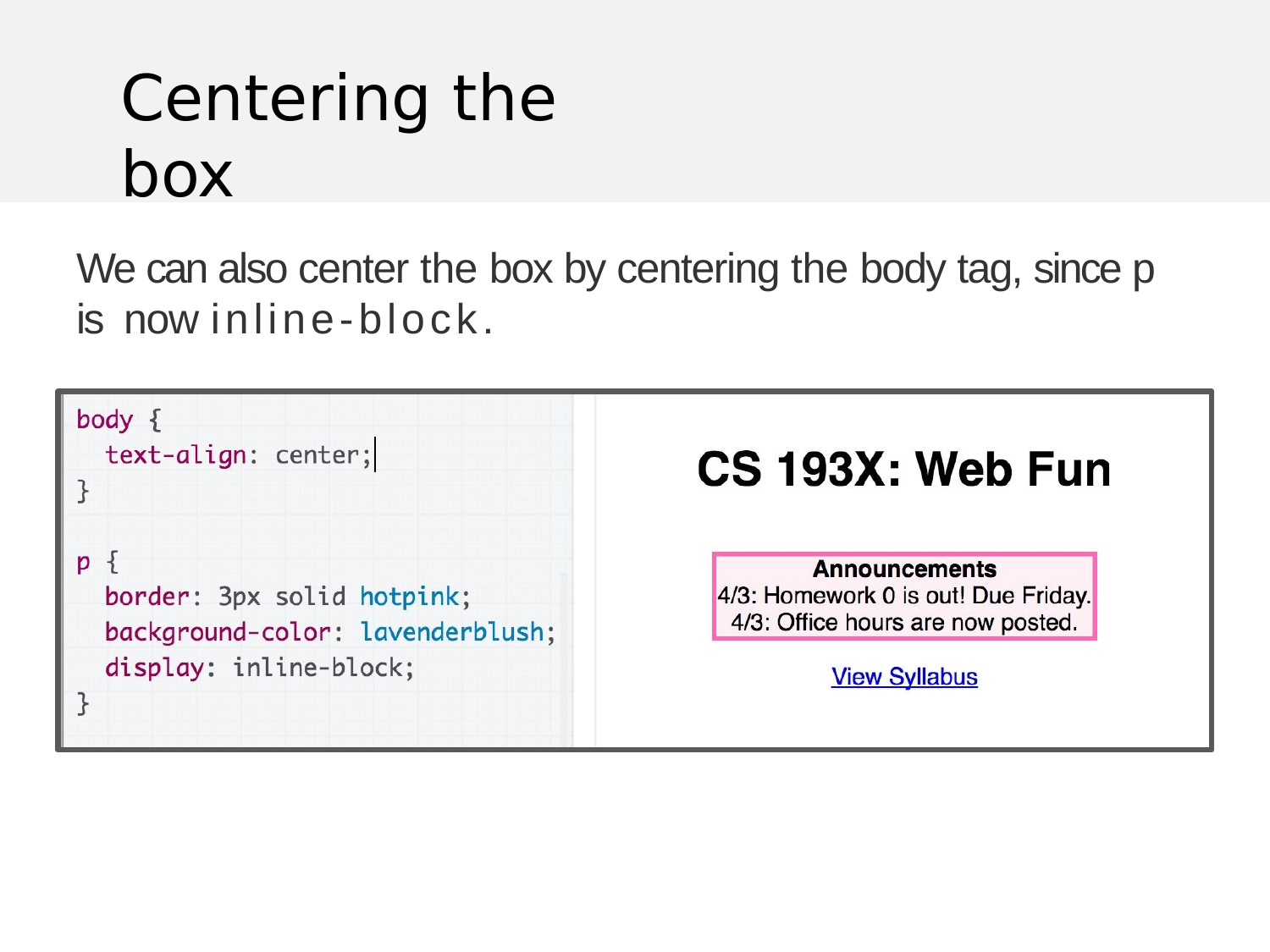

Centering the box
We can also center the box by centering the body tag, since p is  now inline-block.